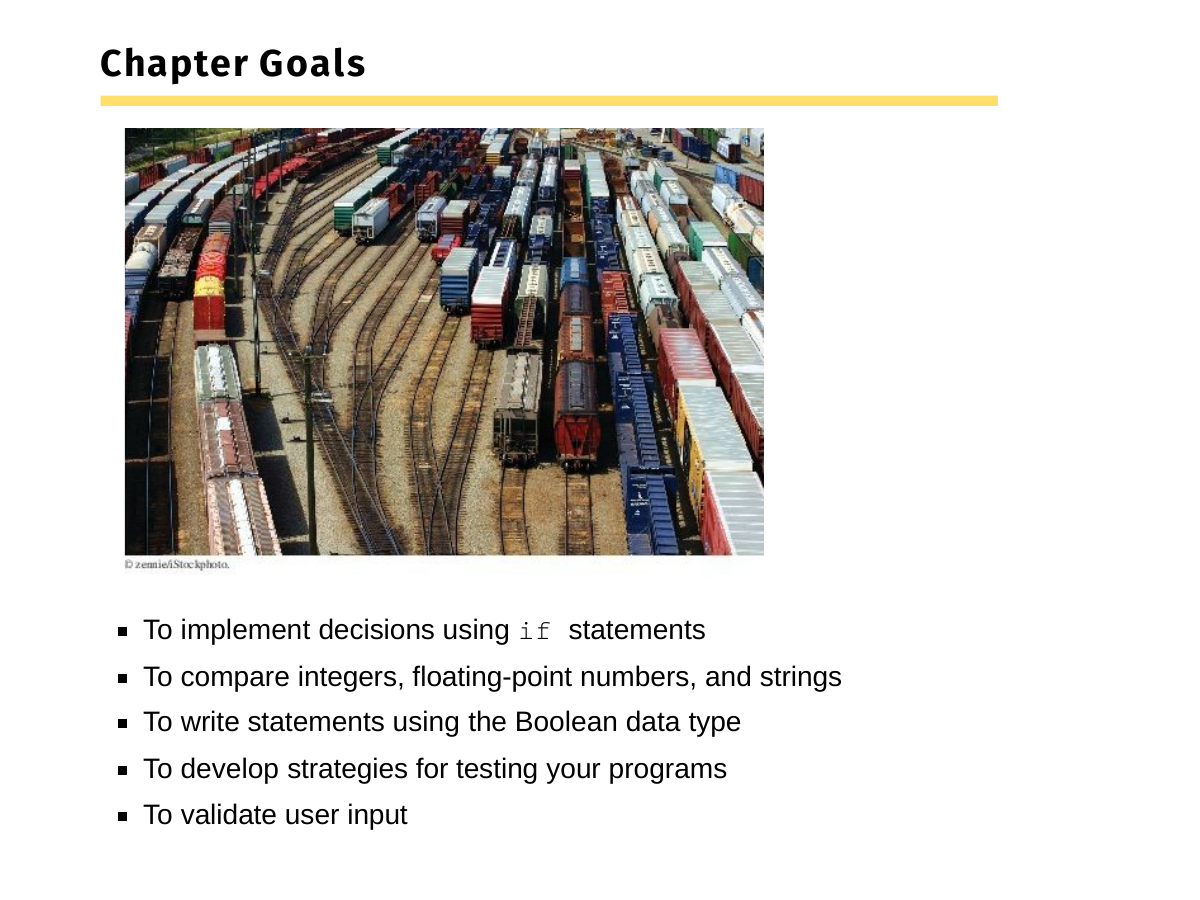

# Chapter Goals

To implement decisions using if statements
To compare integers, floating-point numbers, and strings  To write statements using the Boolean data type
To develop strategies for testing your programs  To validate user input